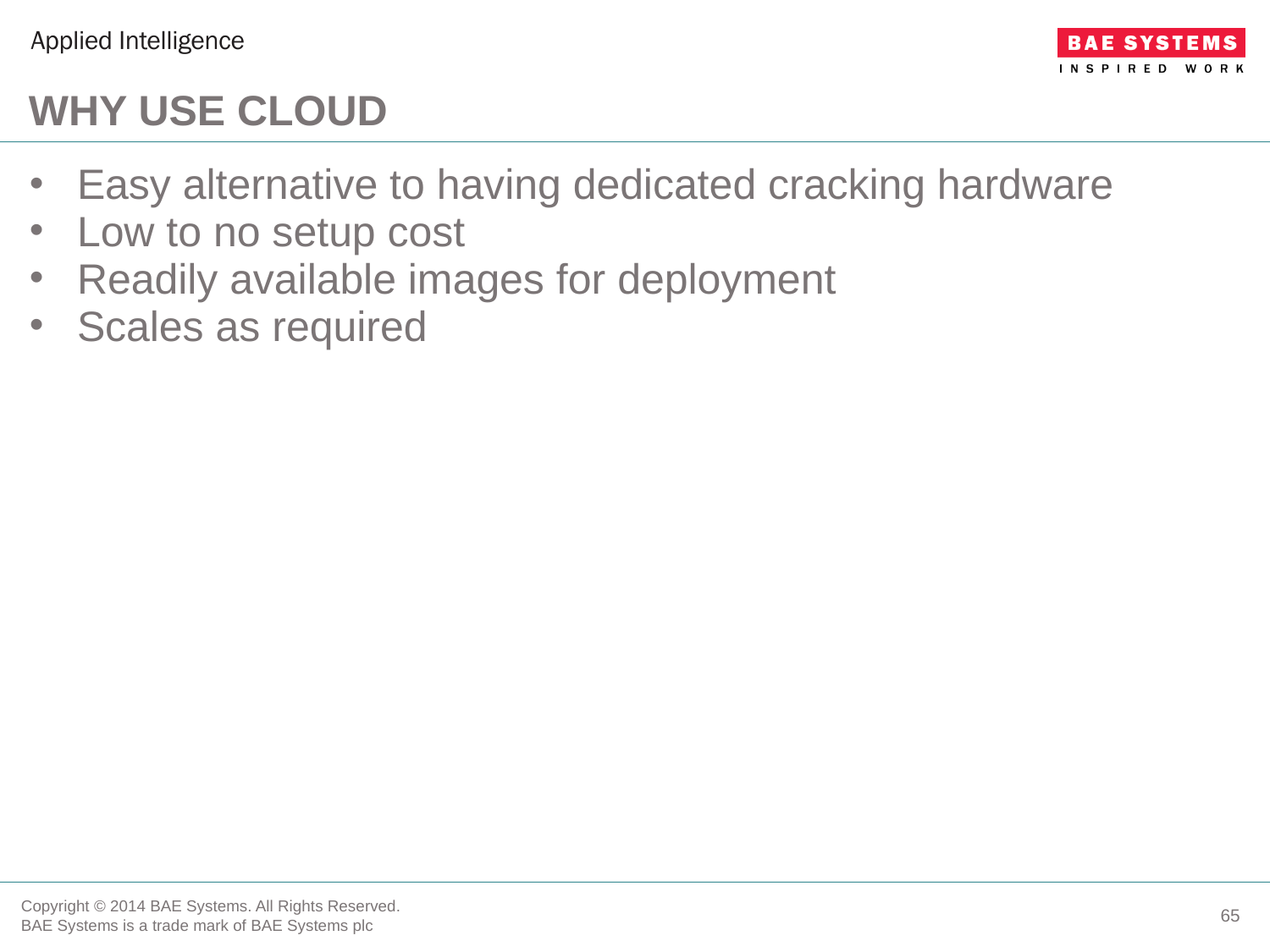

# Why use cloud
Easy alternative to having dedicated cracking hardware
Low to no setup cost
Readily available images for deployment
Scales as required